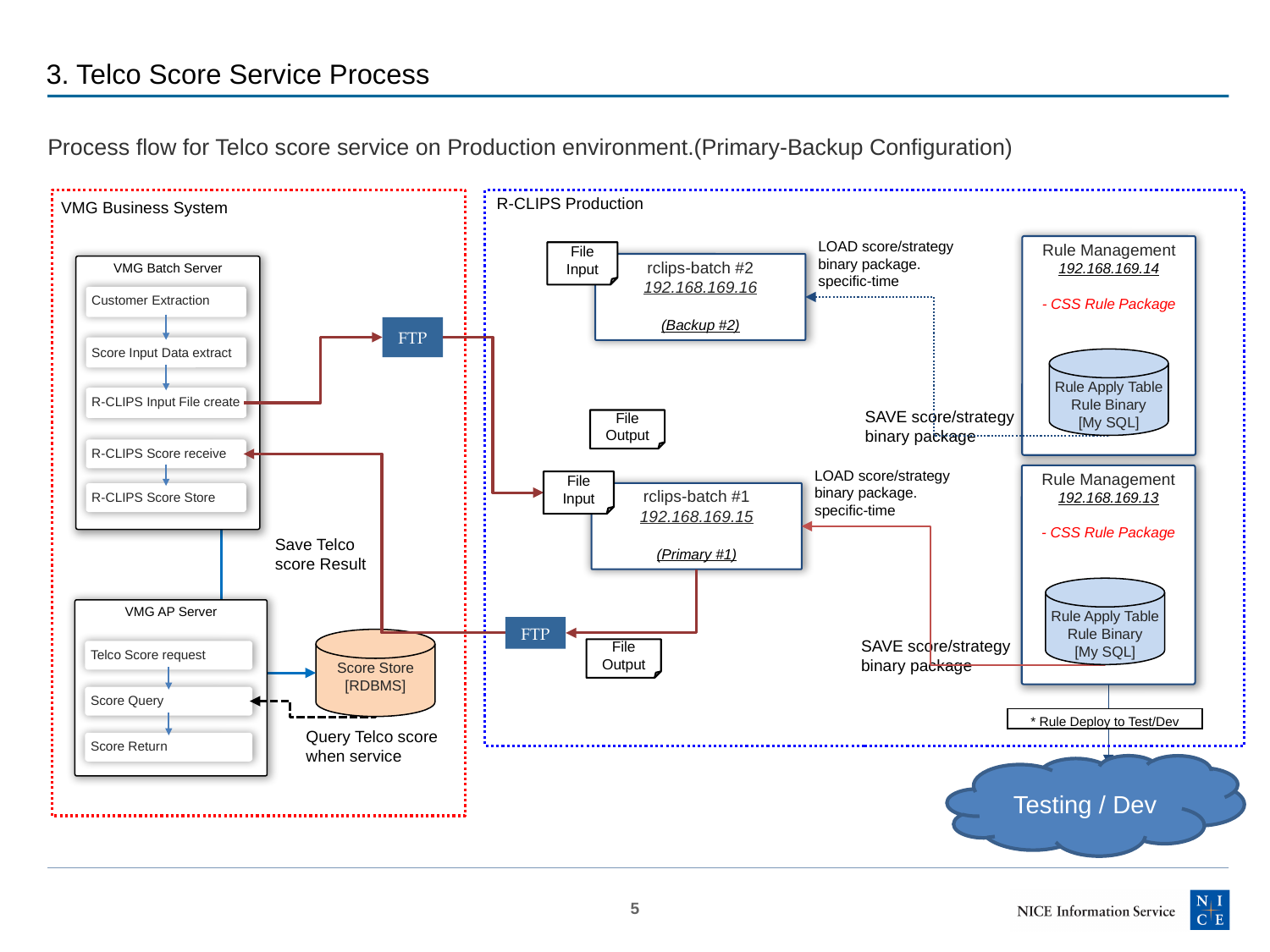

3. Telco Score Service Process
Process flow for Telco score service on Production environment.(Primary-Backup Configuration)

R-CLIPS Production
VMG Business System
Rule Management
192.168.169.14

- CSS Rule Package
LOAD score/strategy binary package.
specific-time
File Input
rclips-batch #2
192.168.169.16

(Backup #2)

VMG Batch Server

Customer Extraction
FTP
Score Input Data extract
Rule Apply Table
Rule Binary
[My SQL]
R-CLIPS Input File create
SAVE score/strategy
binary package
File
Output
R-CLIPS Score receive
Rule Management
192.168.169.13

- CSS Rule Package
LOAD score/strategy binary package.
specific-time
File Input
rclips-batch #1
192.168.169.15

(Primary #1)

R-CLIPS Score Store
Save Telco
score Result
Rule Apply Table
Rule Binary
[My SQL]
VMG AP Server

Telco Score request
Score Query
Score Return
FTP
Score Store
[RDBMS]
SAVE score/strategy
binary package
File
Output
* Rule Deploy to Test/Dev
Query Telco score
when service
Testing / Dev